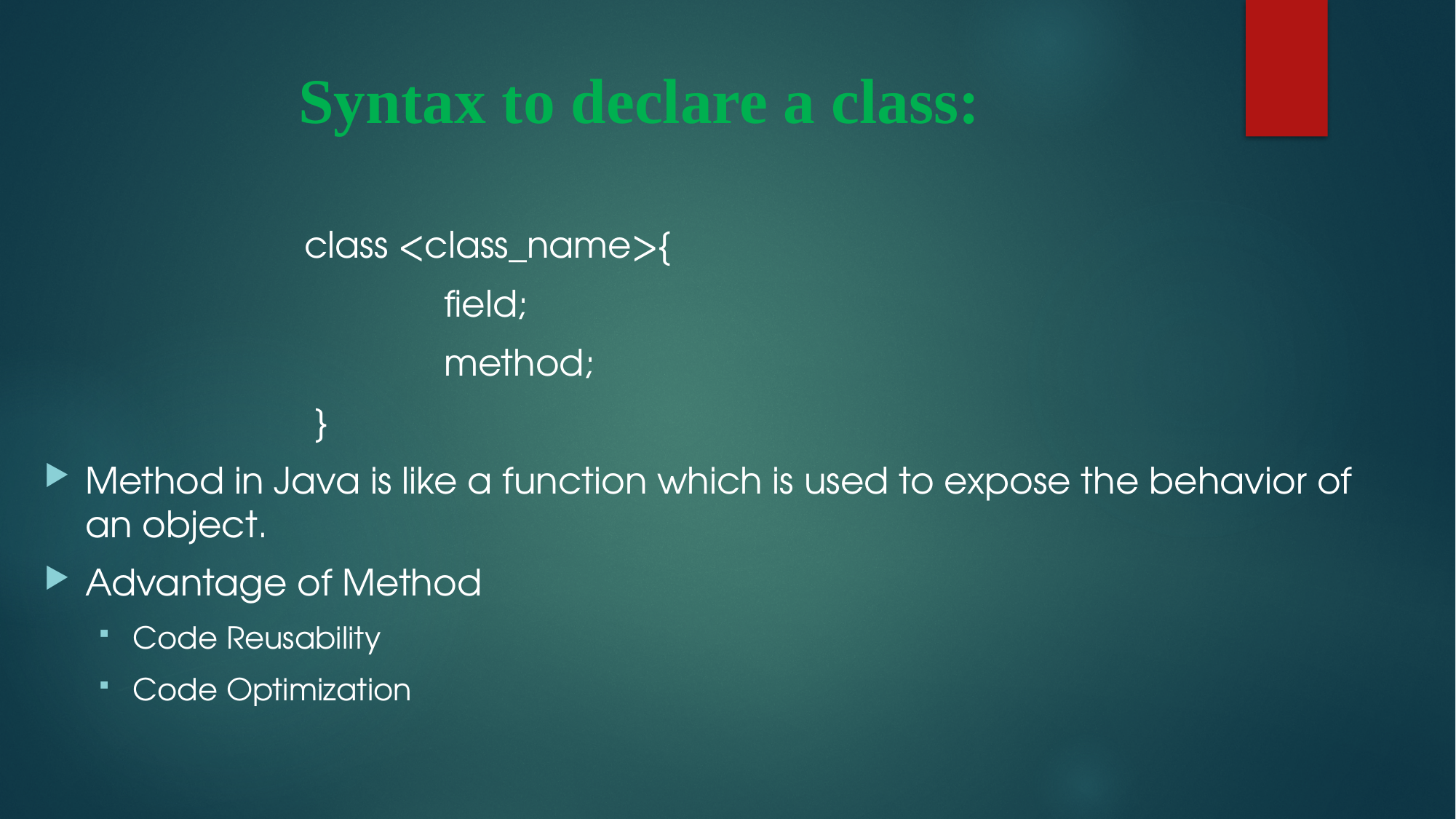

# Syntax to declare a class:
                          class <class_name>{
                                        field;
                                        method;
                           }
Method in Java is like a function which is used to expose the behavior of an object.
Advantage of Method
Code Reusability
Code Optimization